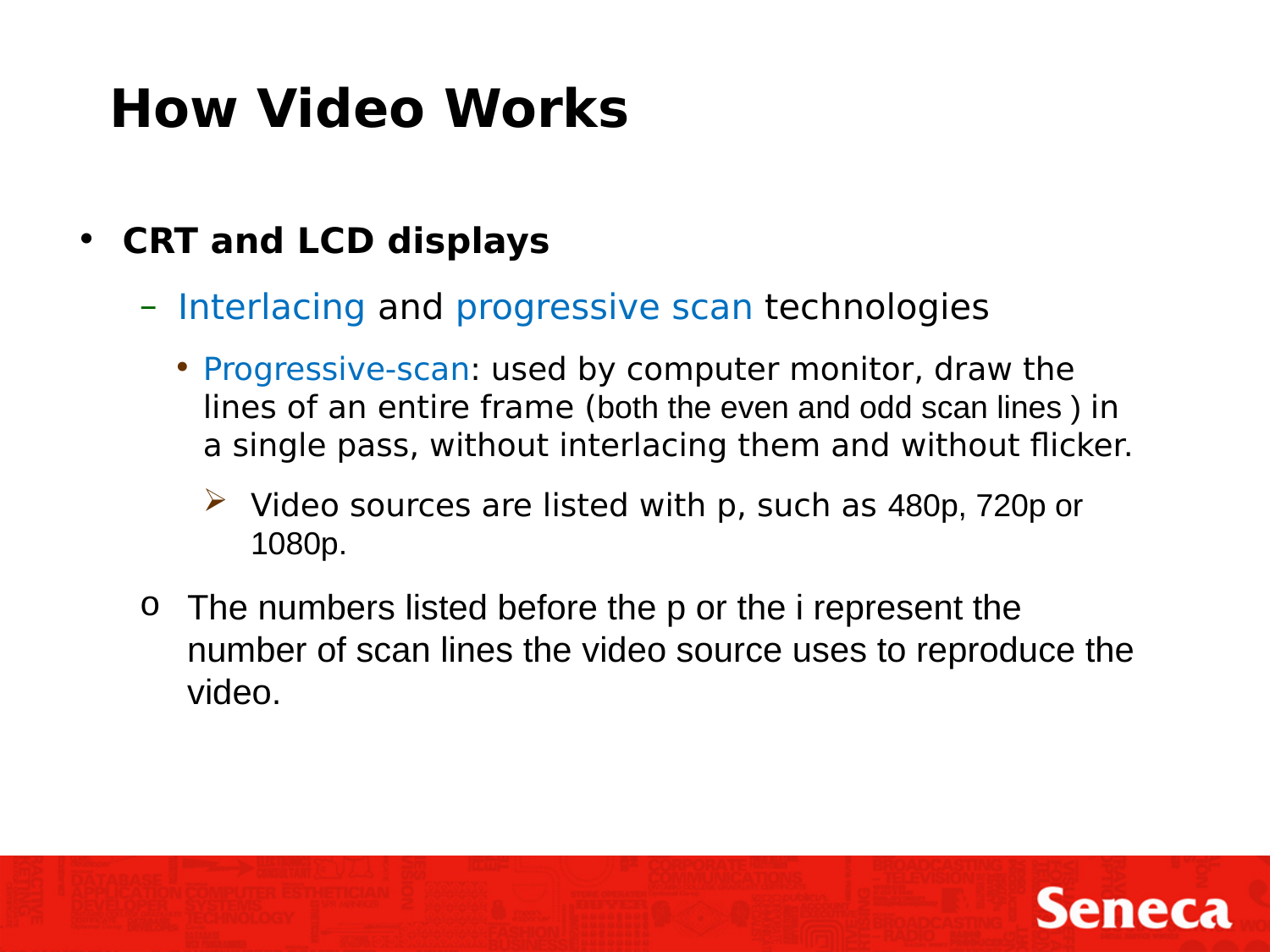

How Video Works
CRT and LCD displays
Interlacing and progressive scan technologies
Progressive-scan: used by computer monitor, draw the lines of an entire frame (both the even and odd scan lines ) in a single pass, without interlacing them and without flicker.
Video sources are listed with p, such as 480p, 720p or 1080p.
The numbers listed before the p or the i represent the number of scan lines the video source uses to reproduce the video.